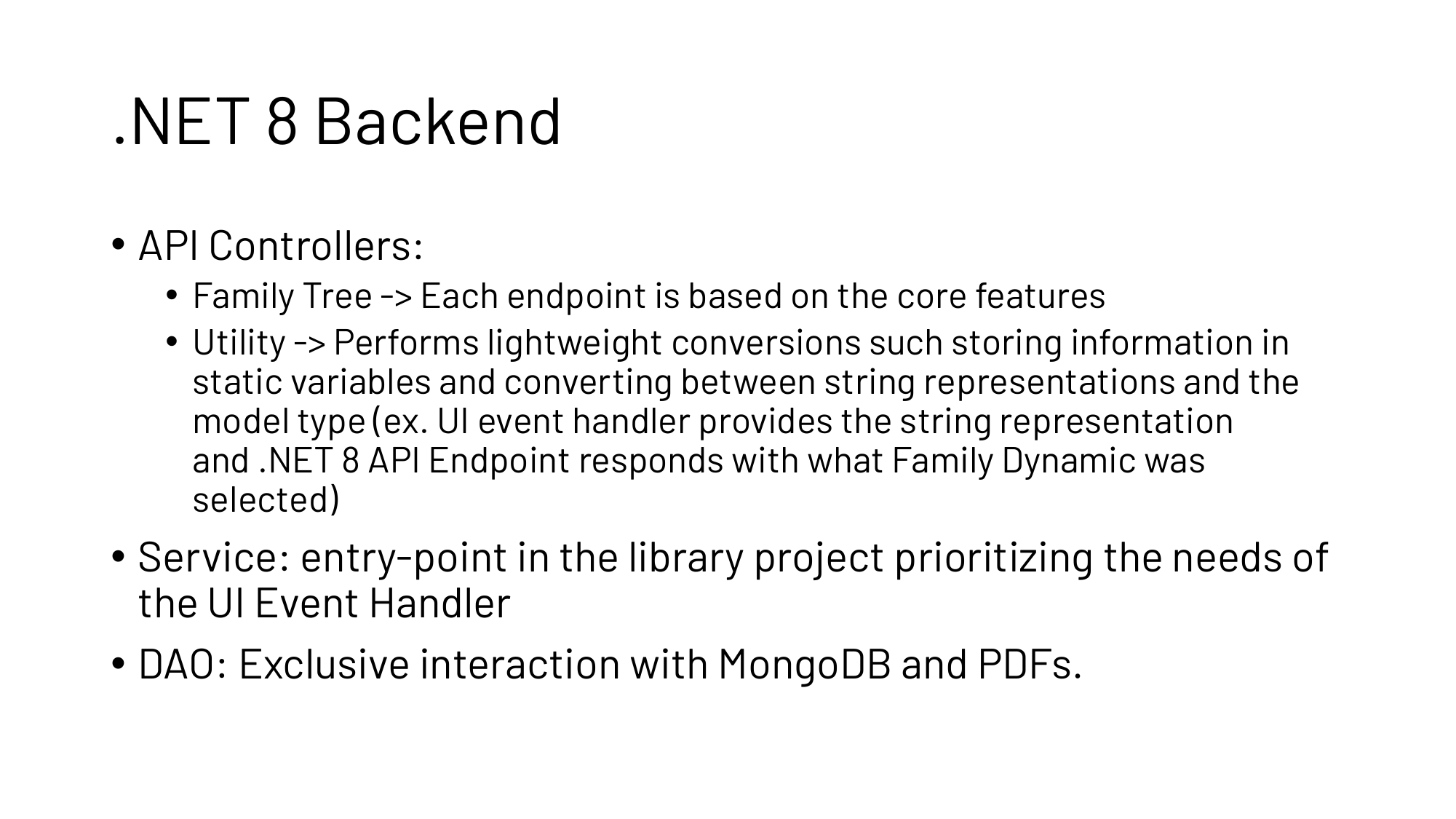

# .NET 8 Backend
API Controllers:
Family Tree -> Each endpoint is based on the core features
Utility -> Performs lightweight conversions such storing information in static variables and converting between string representations and the model type (ex. UI event handler provides the string representation and .NET 8 API Endpoint responds with what Family Dynamic was selected)
Service: entry-point in the library project prioritizing the needs of the UI Event Handler
DAO: Exclusive interaction with MongoDB and PDFs.